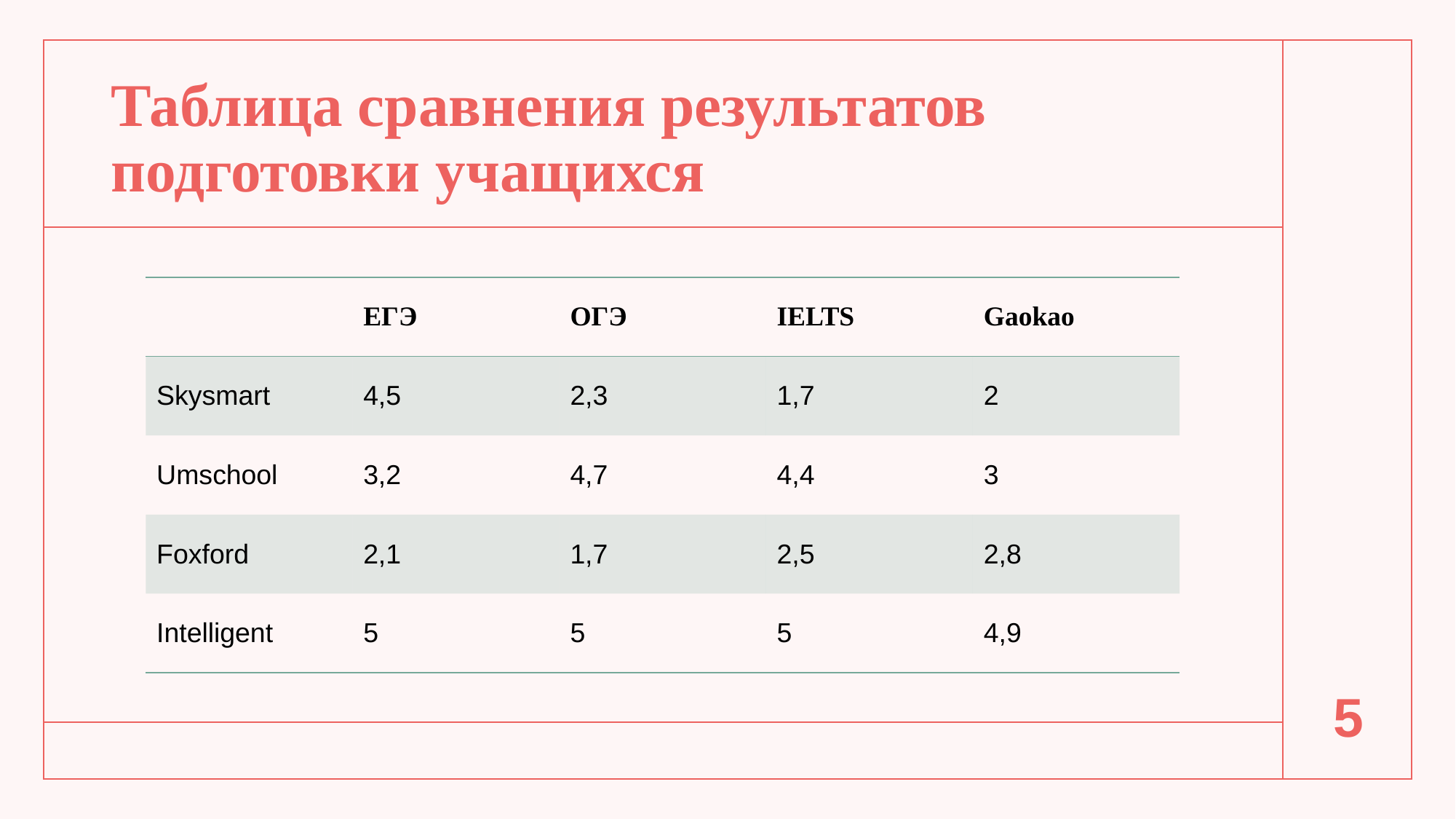

# Таблица сравнения результатов подготовки учащихся
|  | ЕГЭ | ОГЭ | IELTS | Gaokao |
| --- | --- | --- | --- | --- |
| Skysmart | 4,5 | 2,3 | 1,7 | 2 |
| Umschool | 3,2 | 4,7 | 4,4 | 3 |
| Foxford | 2,1 | 1,7 | 2,5 | 2,8 |
| Intelligent | 5 | 5 | 5 | 4,9 |
5